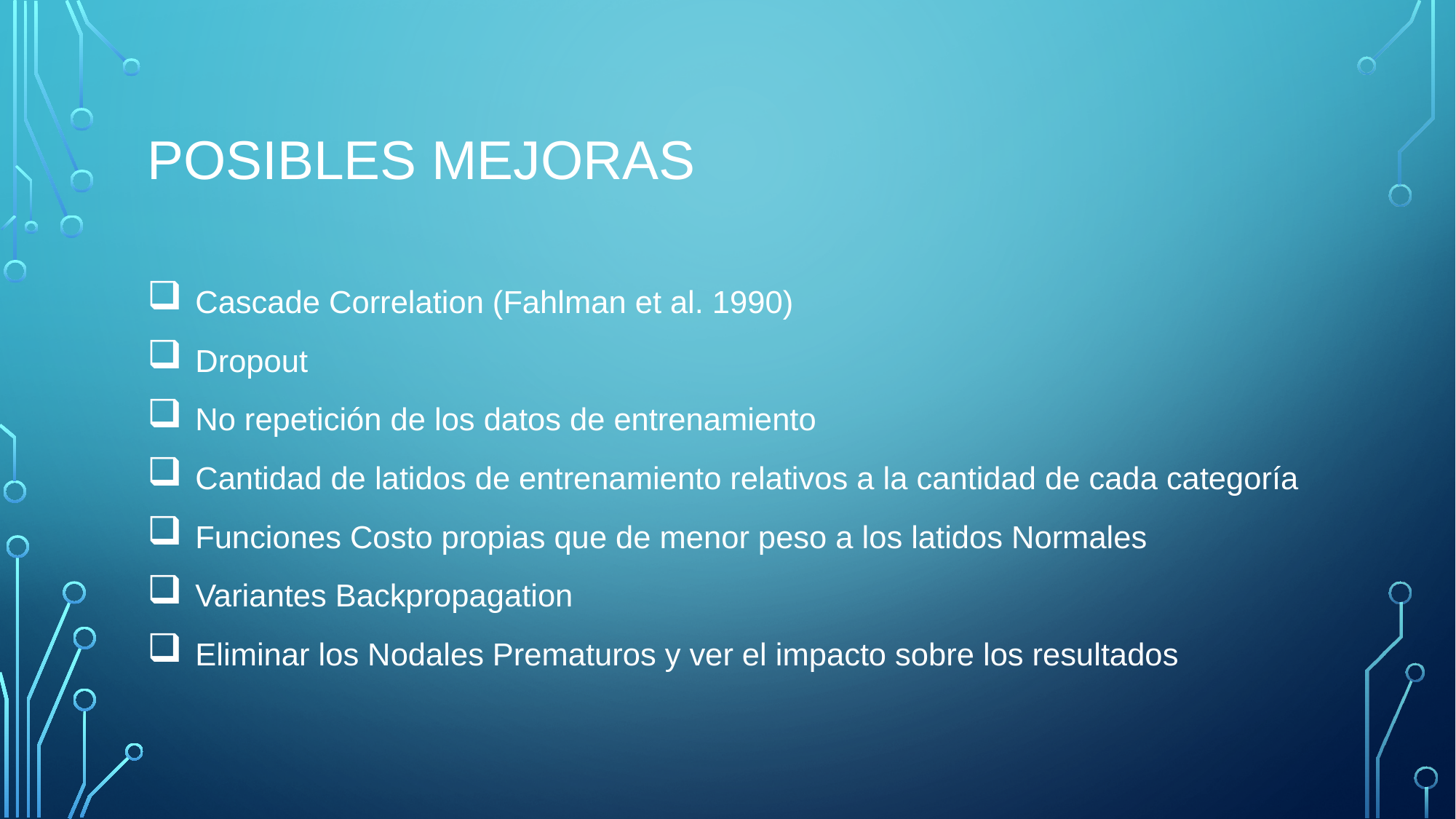

# Posibles mejoras
  Cascade Correlation (Fahlman et al. 1990)
  Dropout
  No repetición de los datos de entrenamiento
  Cantidad de latidos de entrenamiento relativos a la cantidad de cada categoría
  Funciones Costo propias que de menor peso a los latidos Normales
  Variantes Backpropagation
  Eliminar los Nodales Prematuros y ver el impacto sobre los resultados